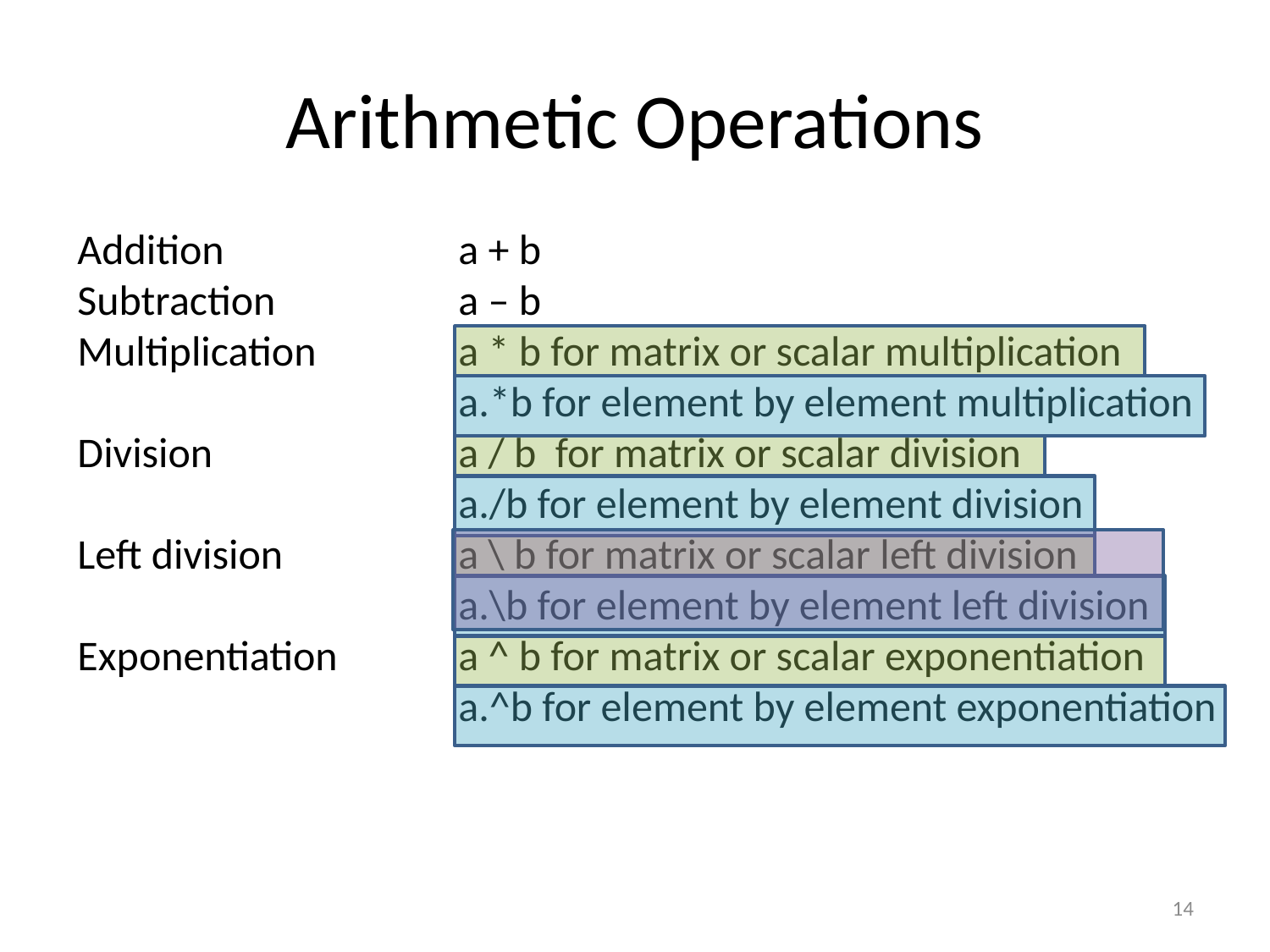

# Arithmetic Operations
Addition		a + b
Subtraction		a – b
Multiplication		a * b for matrix or scalar multiplication
			a.*b for element by element multiplication
Division		a / b  for matrix or scalar division
			a./b for element by element division
Left division		a \ b for matrix or scalar left division
			a.\b for element by element left division
Exponentiation	a ^ b for matrix or scalar exponentiation
			a.^b for element by element exponentiation

14